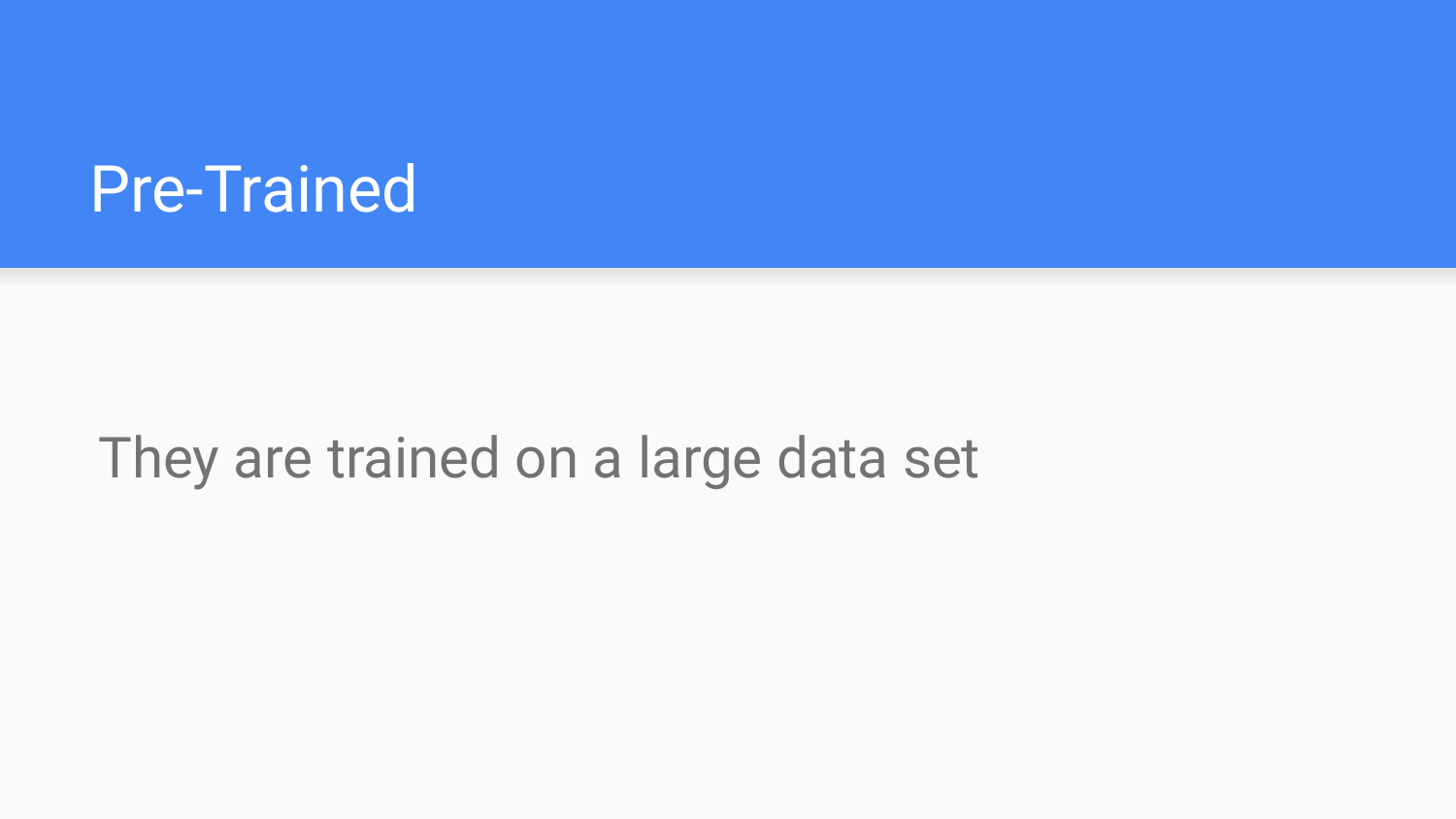

# Pre-Trained
They are trained on a large data set